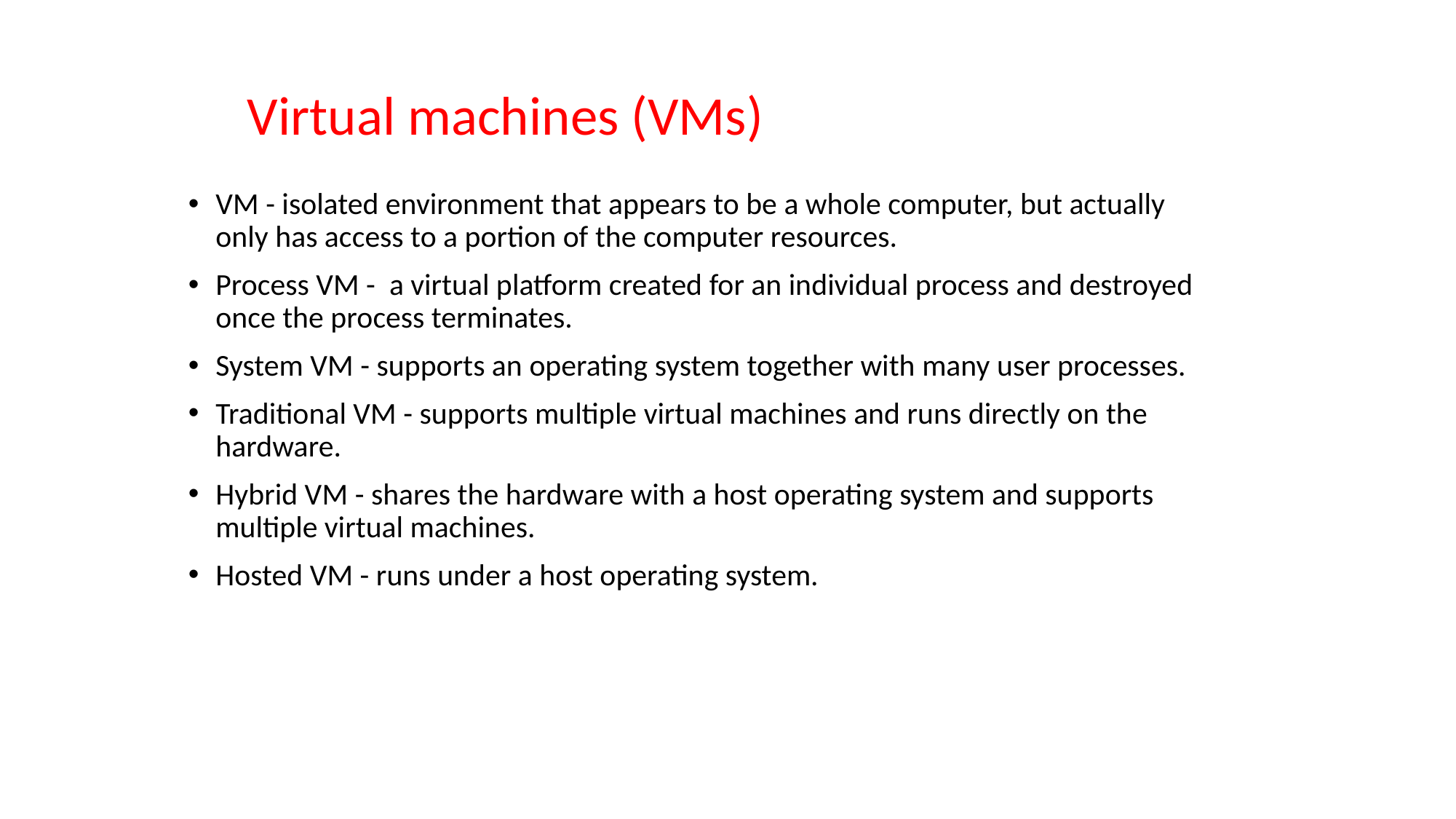

# Virtual machines (VMs)
VM - isolated environment that appears to be a whole computer, but actually only has access to a portion of the computer resources.
Process VM -  a virtual platform created for an individual process and destroyed once the process terminates.
System VM - supports an operating system together with many user processes.
Traditional VM - supports multiple virtual machines and runs directly on the hardware.
Hybrid VM - shares the hardware with a host operating system and supports multiple virtual machines.
Hosted VM - runs under a host operating system.